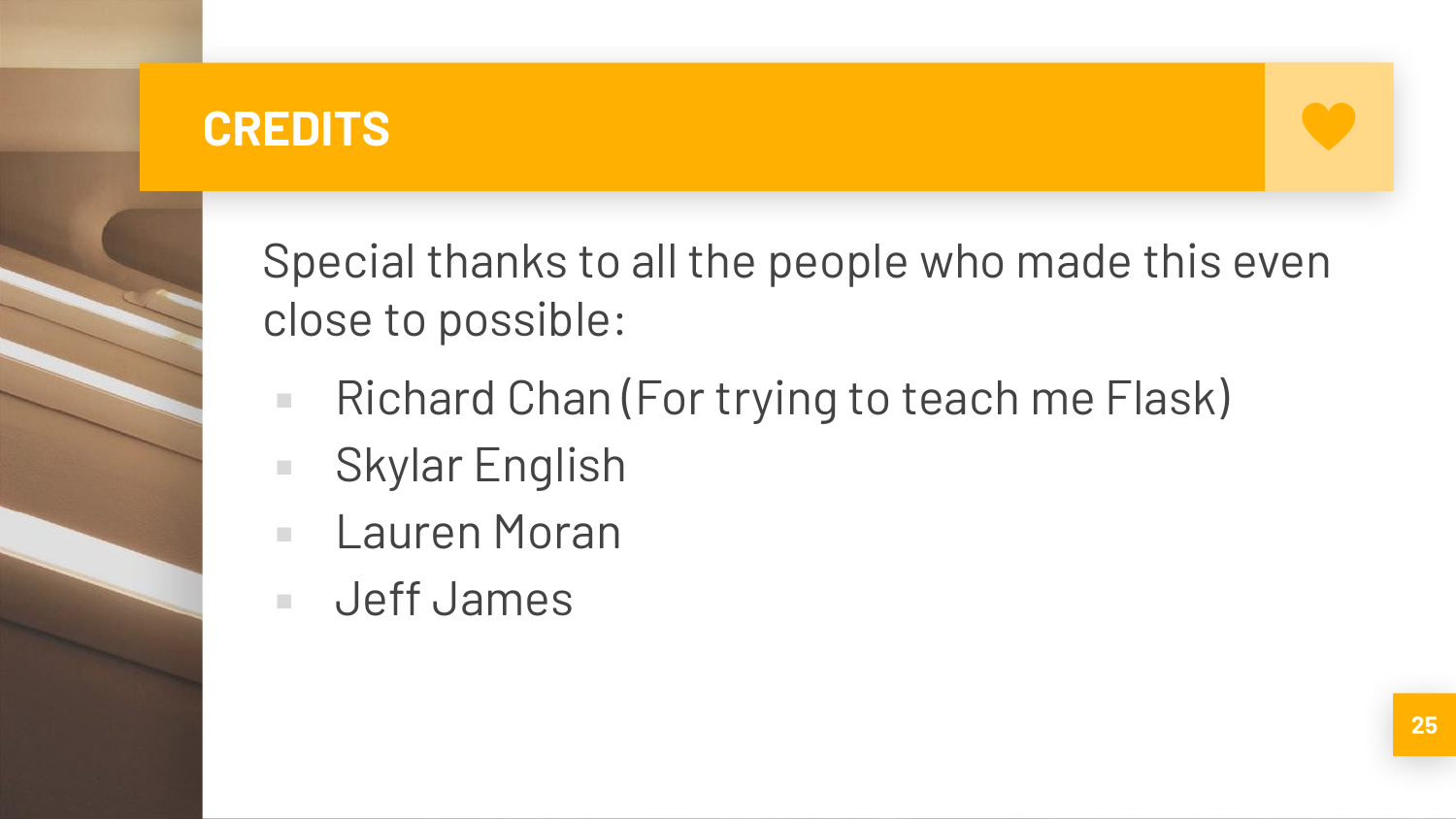

# CREDITS

Special thanks to all the people who made this even close to possible:
Richard Chan (For trying to teach me Flask)
Skylar English
Lauren Moran
Jeff James
25